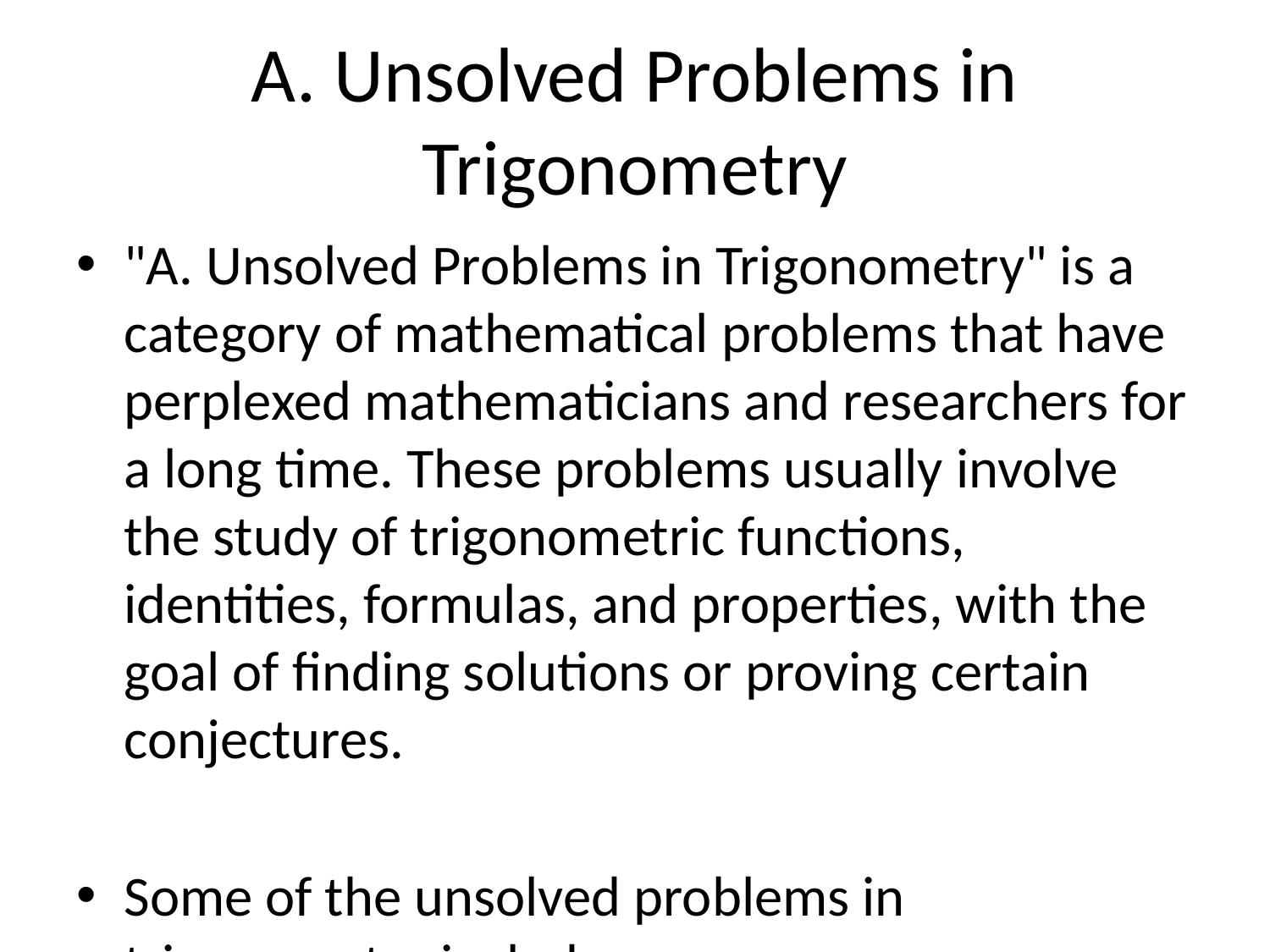

# A. Unsolved Problems in Trigonometry
"A. Unsolved Problems in Trigonometry" is a category of mathematical problems that have perplexed mathematicians and researchers for a long time. These problems usually involve the study of trigonometric functions, identities, formulas, and properties, with the goal of finding solutions or proving certain conjectures.

Some of the unsolved problems in trigonometry include:

1. Existence of closed-form solutions: Many trigonometric equations do not have closed-form solutions, meaning it is not possible to express the solutions in terms of elementary functions like polynomials, exponentials, or trigonometric functions.